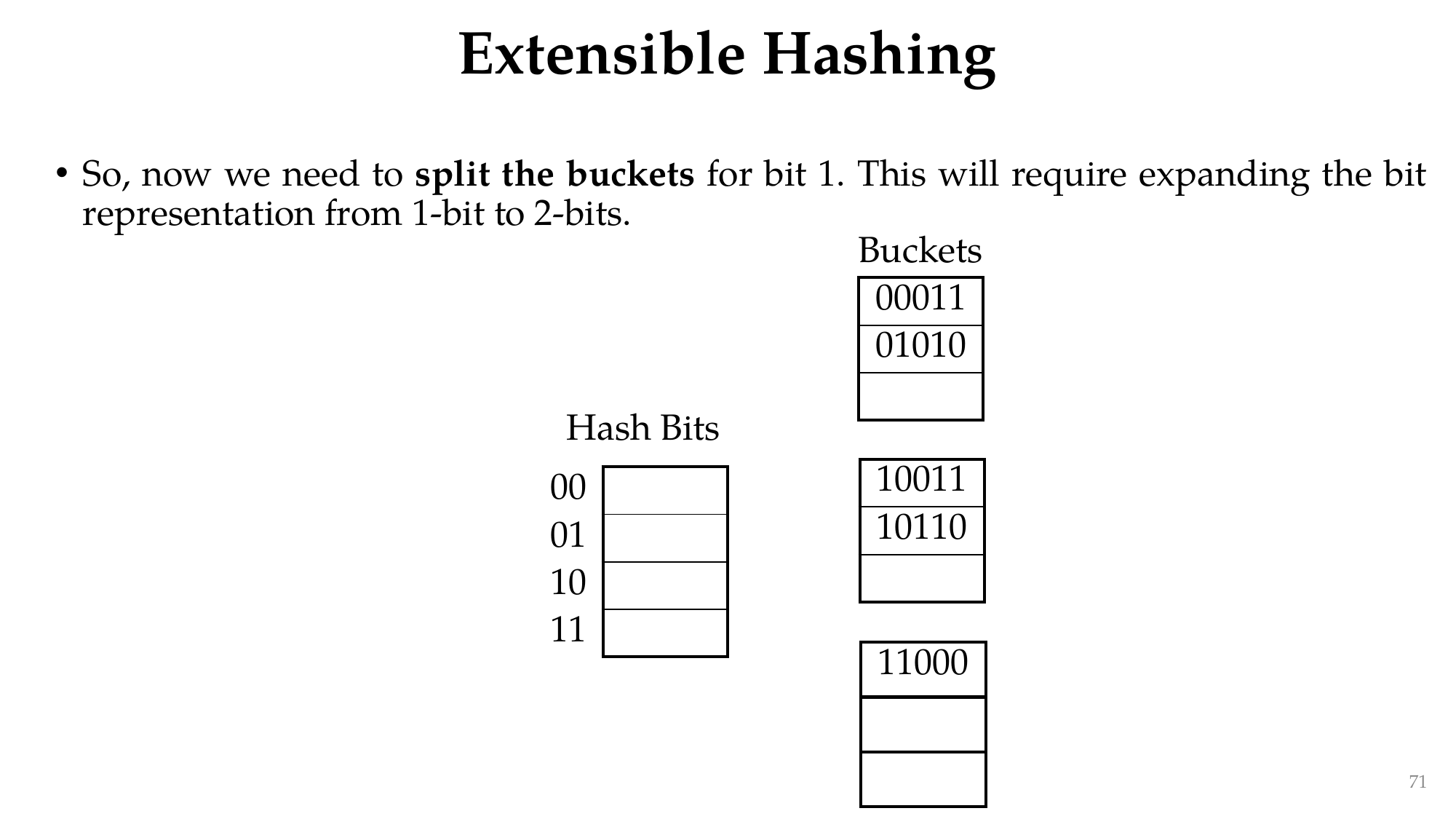

# Extensible Hashing
So, now we need to split the buckets for bit 1. This will require expanding the bit representation from 1-bit to 2-bits.
Buckets
| 00011 |
| --- |
| 01010 |
|  |
Hash Bits
| 10011 |
| --- |
| 10110 |
|  |
|  |
| --- |
|  |
|  |
|  |
| 00 |
| --- |
| 01 |
| 10 |
| 11 |
| 11000 |
| --- |
|  |
|  |
71